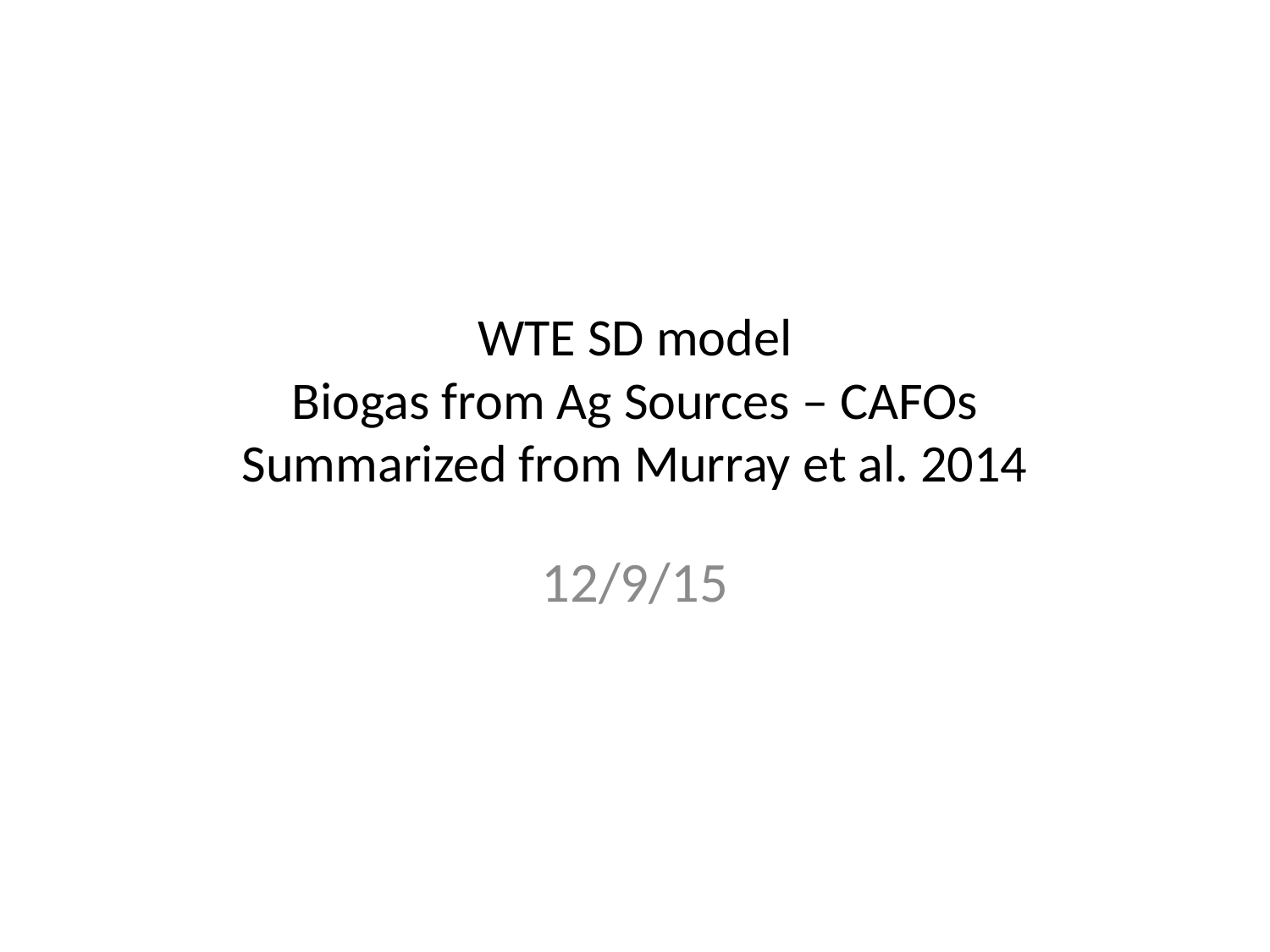

# WTE SD model Biogas from Ag Sources – CAFOs Summarized from Murray et al. 2014
12/9/15